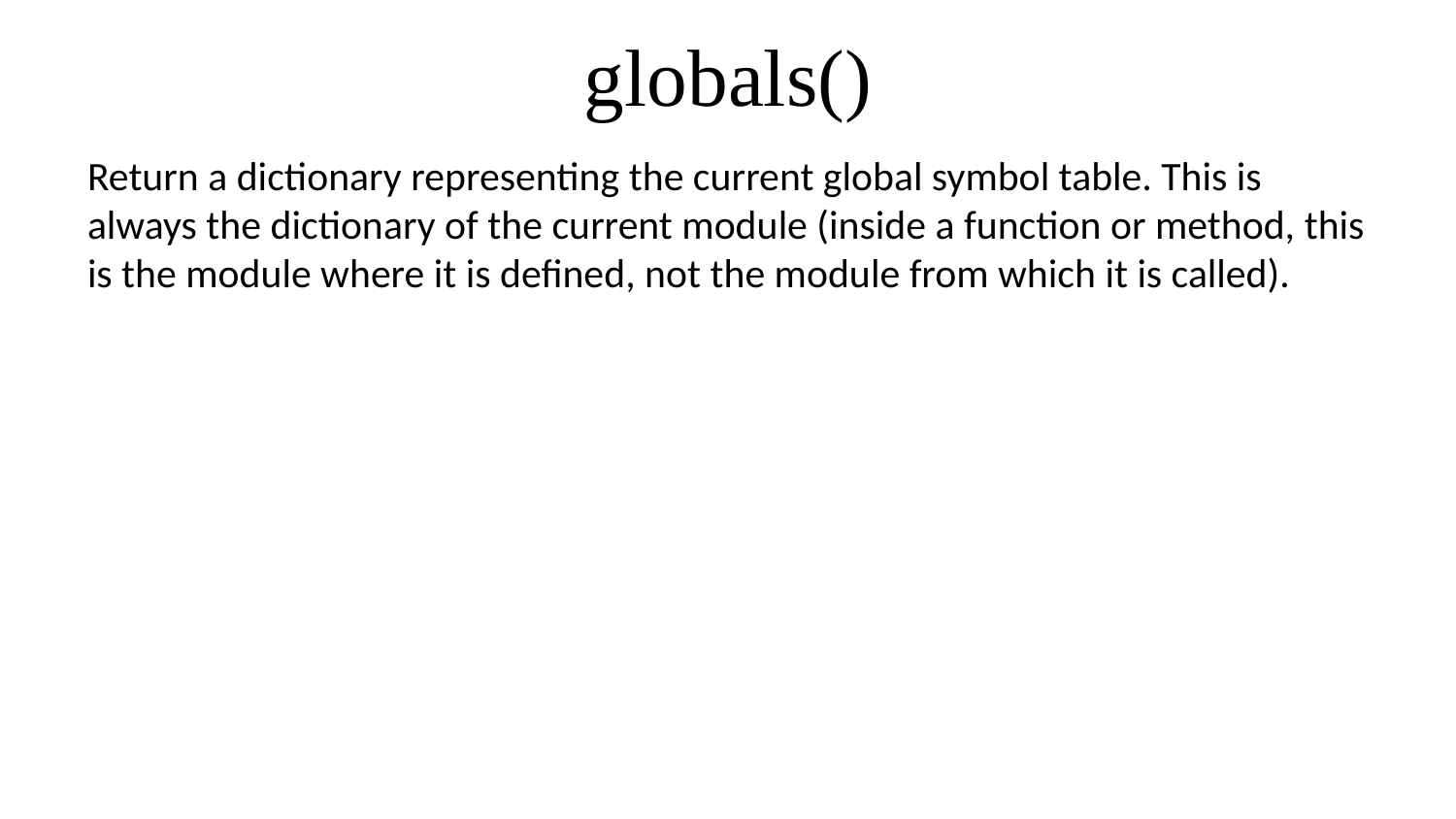

# globals()
Return a dictionary representing the current global symbol table. This is always the dictionary of the current module (inside a function or method, this is the module where it is defined, not the module from which it is called).